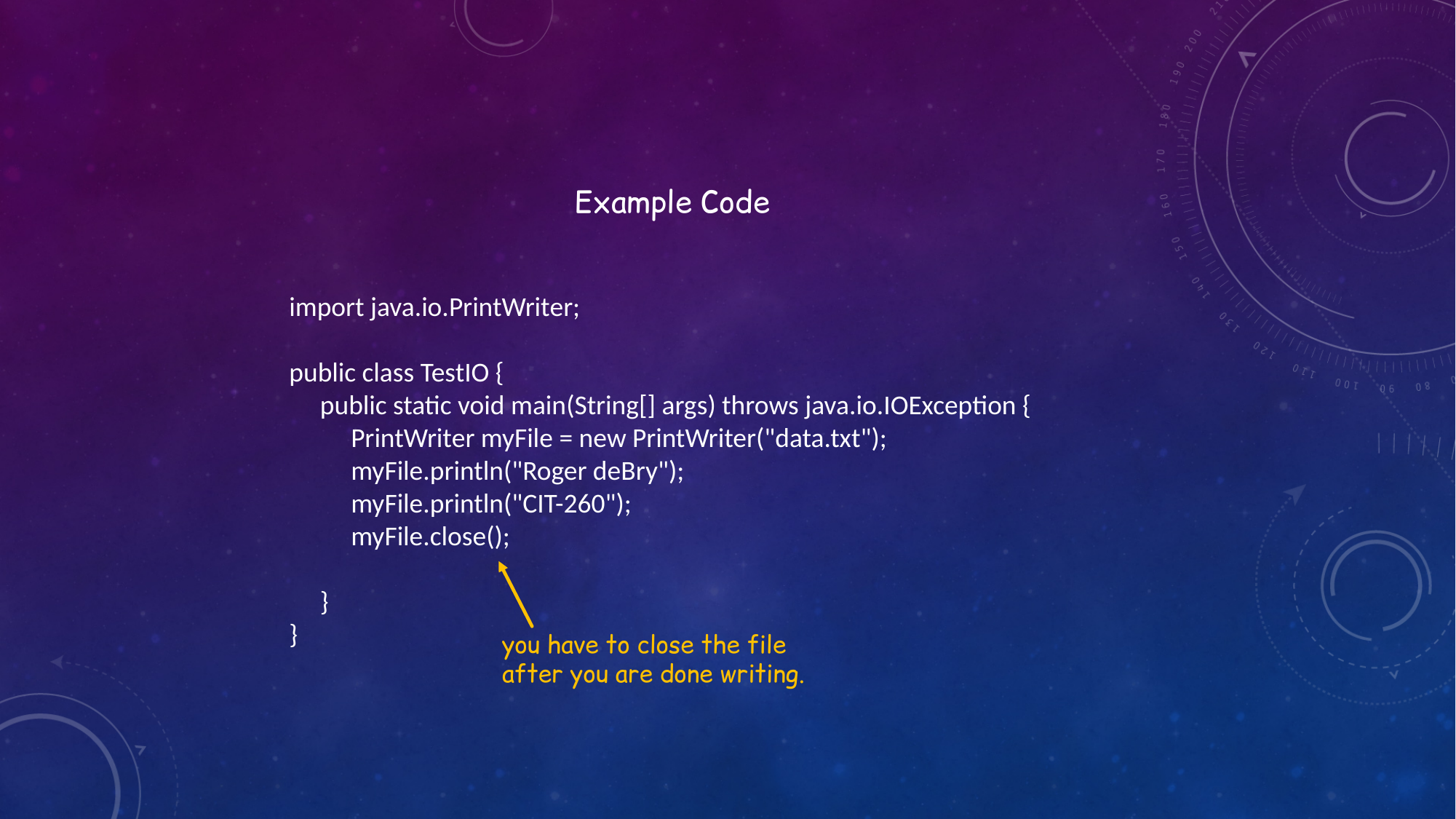

Example Code
import java.io.PrintWriter;

public class TestIO {
     public static void main(String[] args) throws java.io.IOException {
          PrintWriter myFile = new PrintWriter("data.txt");
          myFile.println("Roger deBry");
          myFile.println("CIT-260");
          myFile.close();

     }
}
you have to close the file
after you are done writing.